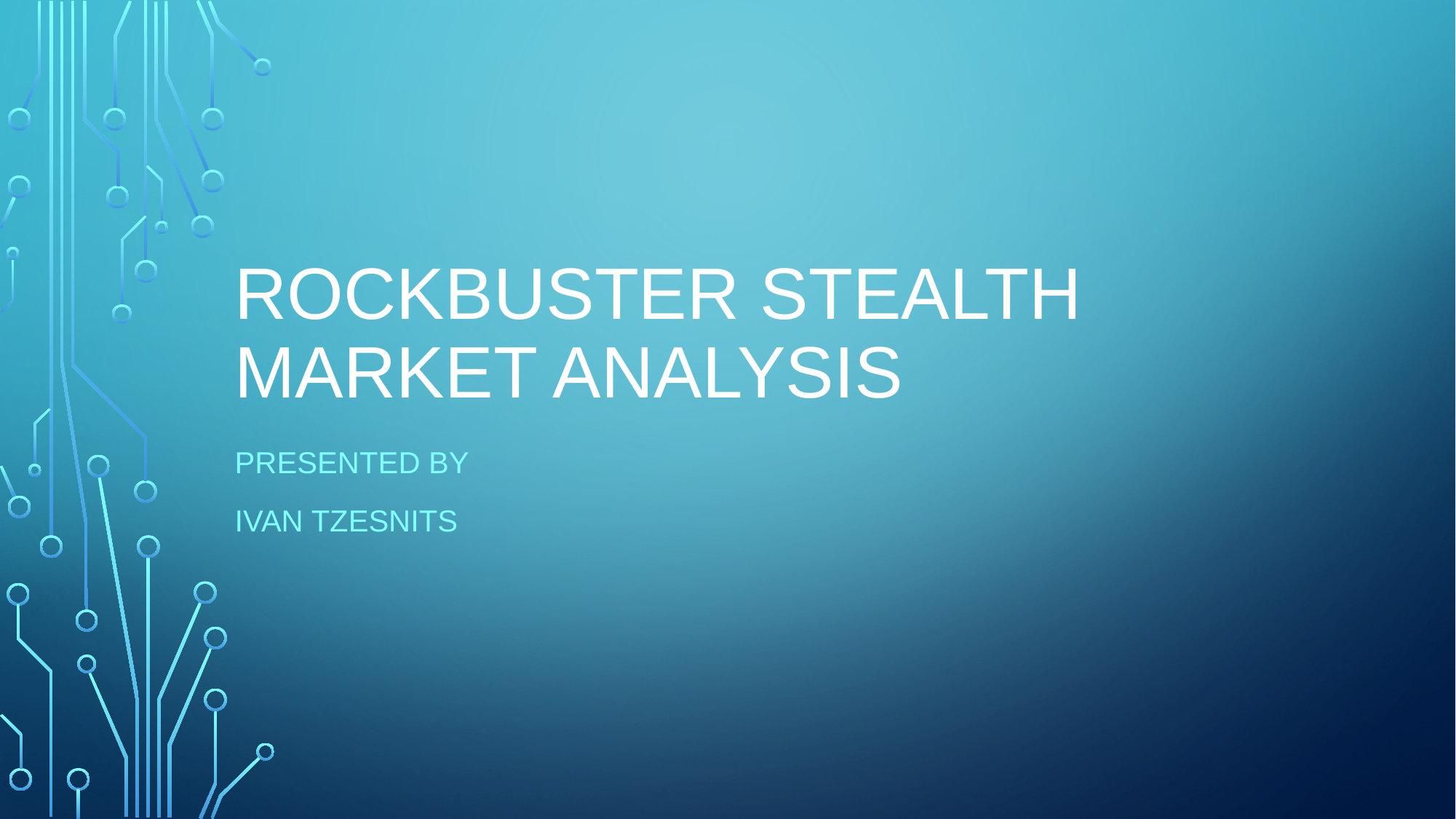

# ROCKBUSTER STEALTH MARKET ANALYSIS
Presented by
Ivan Tzesnits